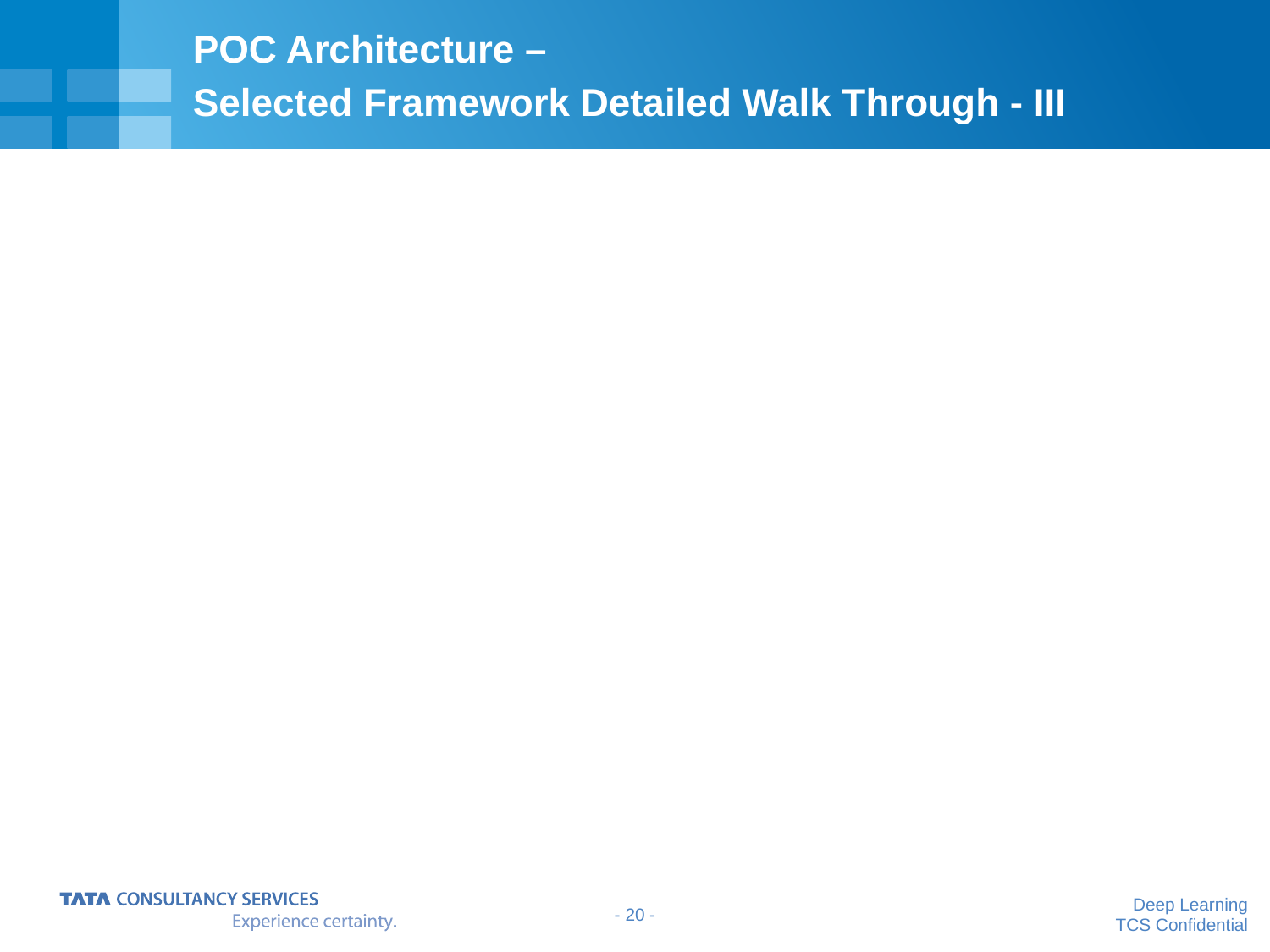

# POC Architecture – Selected Framework Detailed Walk Through - III

- 20 -